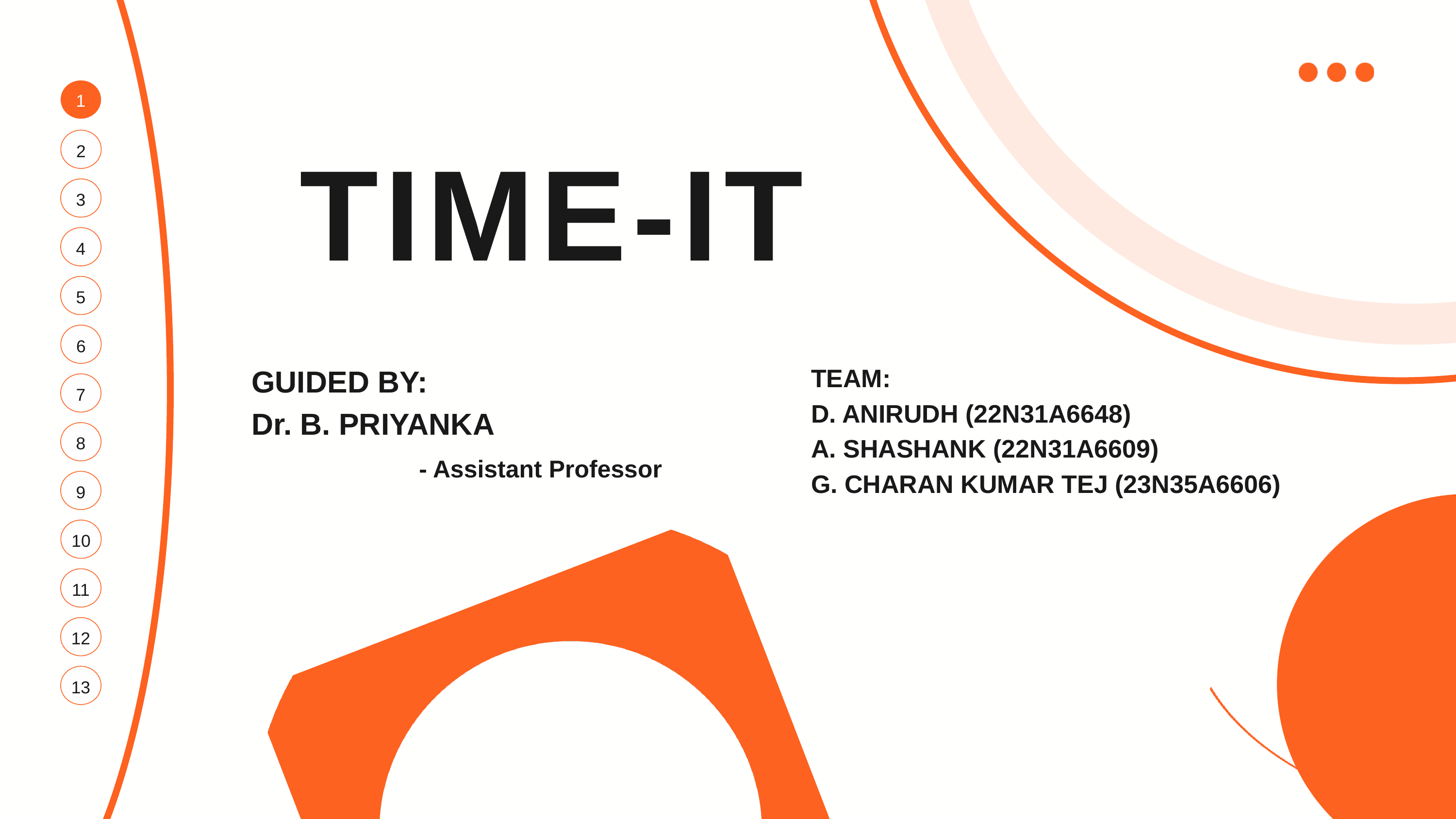

1

2
TIME-IT

3

4

5

6
GUIDED BY:
Dr. B. PRIYANKA
                    - Assistant Professor
TEAM:
D. ANIRUDH (22N31A6648)
A. SHASHANK (22N31A6609)
G. CHARAN KUMAR TEJ (23N35A6606)

7

8

9

10

11

12

13